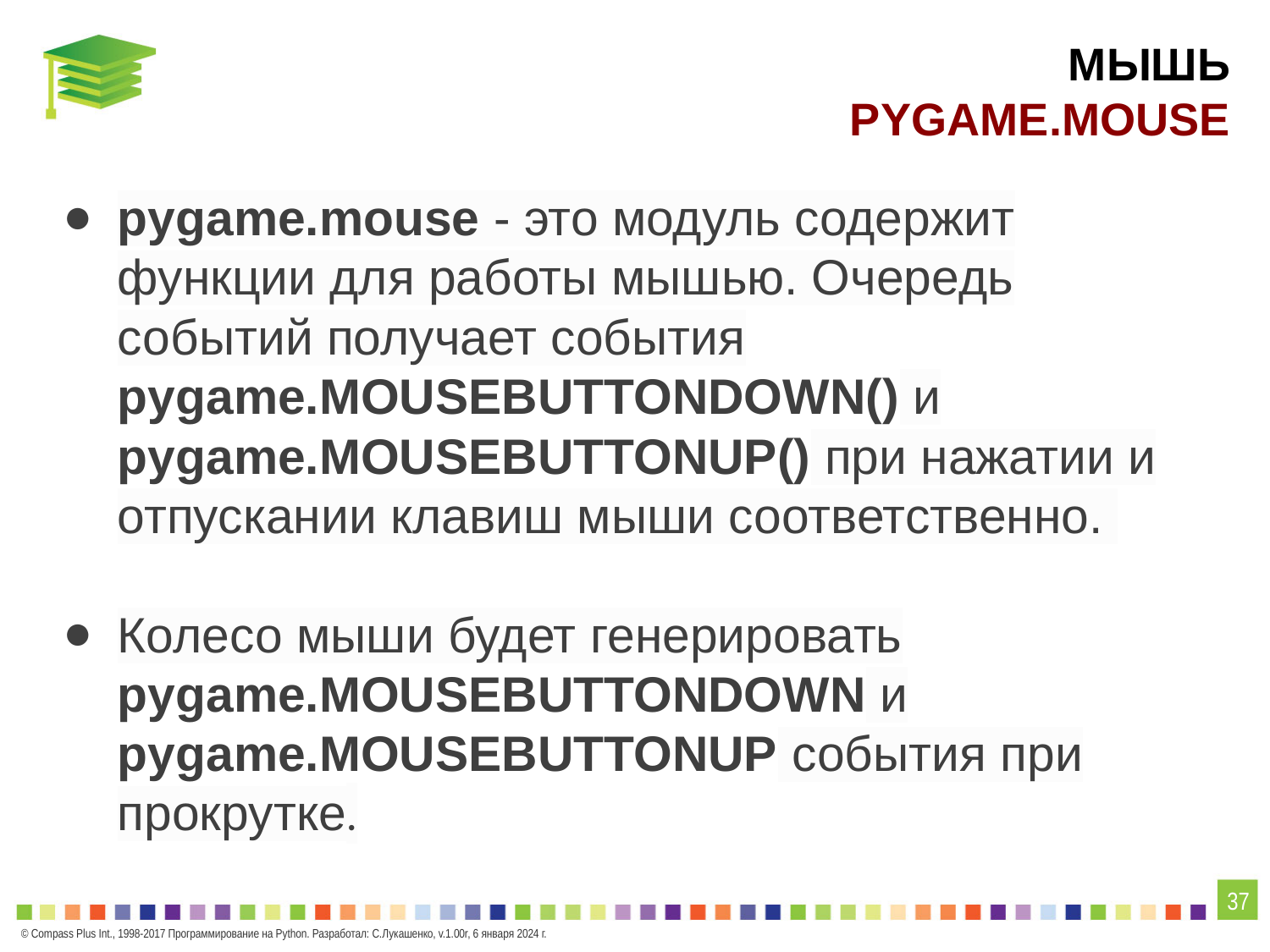

# МЫШЬ PYGAME.MOUSE
pygame.mouse - это модуль содержит функции для работы мышью. Очередь событий получает события pygame.MOUSEBUTTONDOWN() и pygame.MOUSEBUTTONUP() при нажатии и отпускании клавиш мыши соответственно.

Колесо мыши будет генерировать pygame.MOUSEBUTTONDOWN и pygame.MOUSEBUTTONUP события при прокрутке.